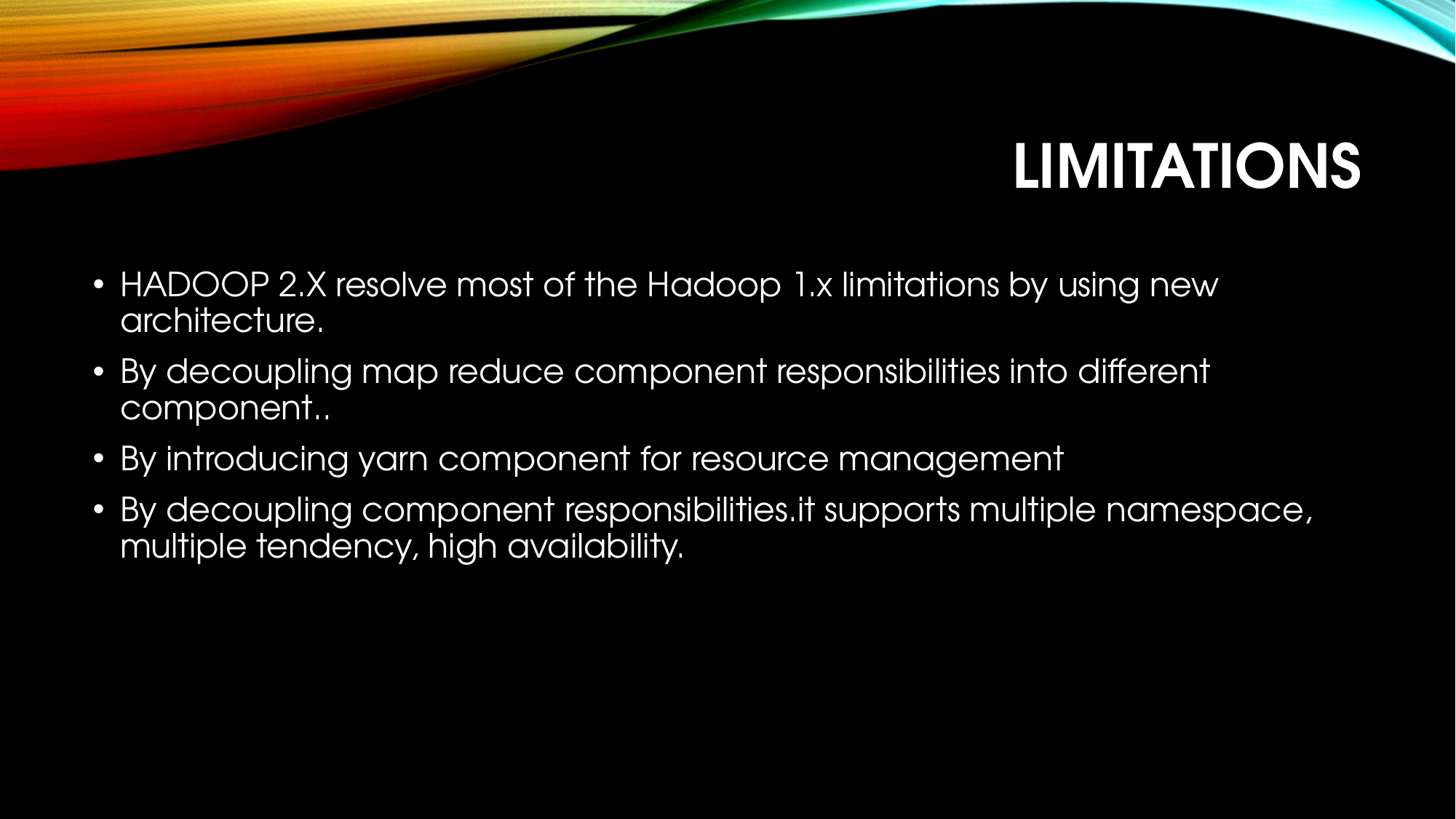

# limitations
HADOOP 2.X resolve most of the Hadoop 1.x limitations by using new architecture.
By decoupling map reduce component responsibilities into different component..
By introducing yarn component for resource management
By decoupling component responsibilities.it supports multiple namespace, multiple tendency, high availability.